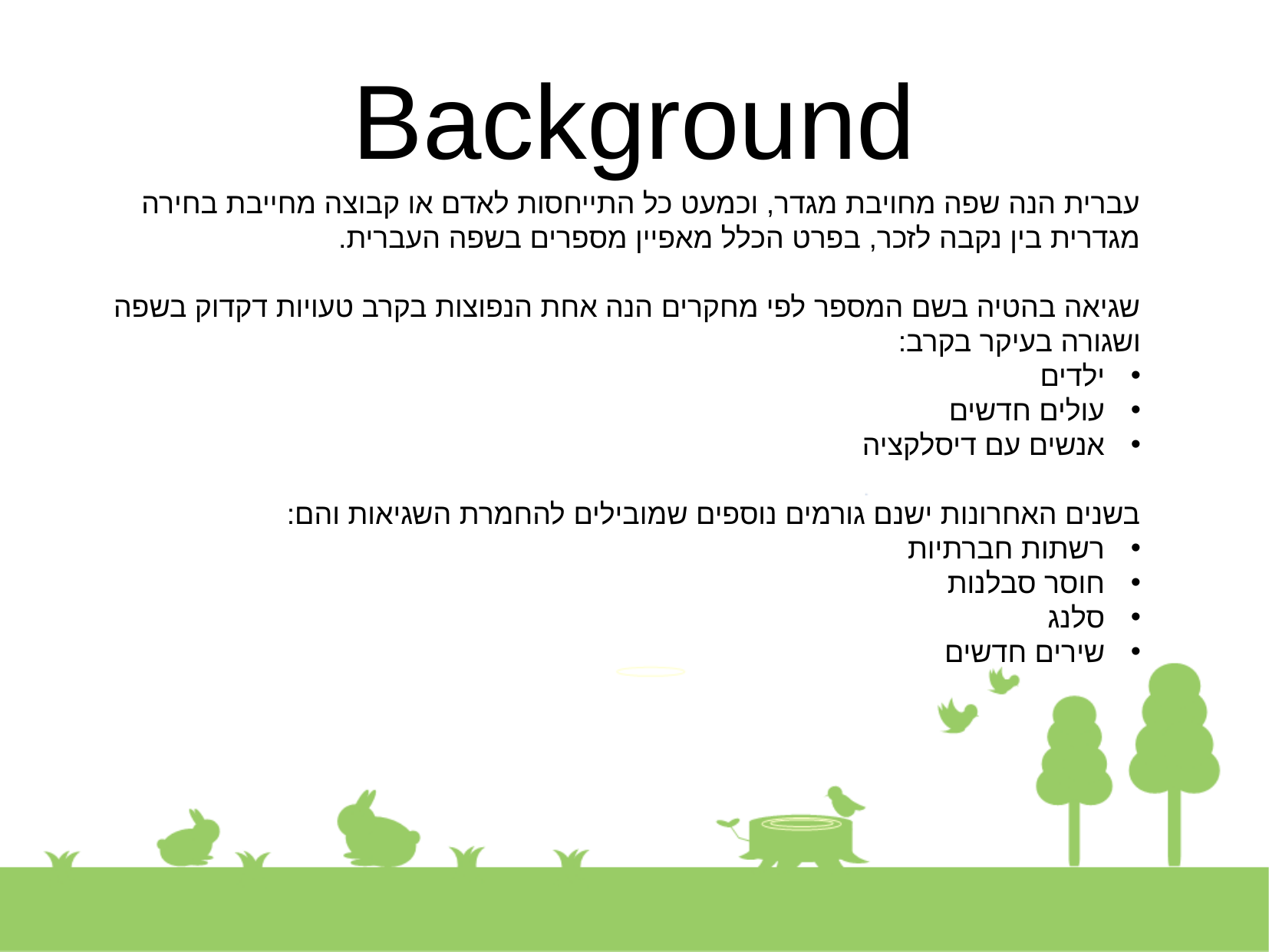

Background
עברית הנה שפה מחויבת מגדר, וכמעט כל התייחסות לאדם או קבוצה מחייבת בחירה מגדרית בין נקבה לזכר, בפרט הכלל מאפיין מספרים בשפה העברית.

שגיאה בהטיה בשם המספר לפי מחקרים הנה אחת הנפוצות בקרב טעויות דקדוק בשפה ושגורה בעיקר בקרב:
ילדים
עולים חדשים
אנשים עם דיסלקציה

בשנים האחרונות ישנם גורמים נוספים שמובילים להחמרת השגיאות והם:
רשתות חברתיות
חוסר סבלנות
סלנג
שירים חדשים